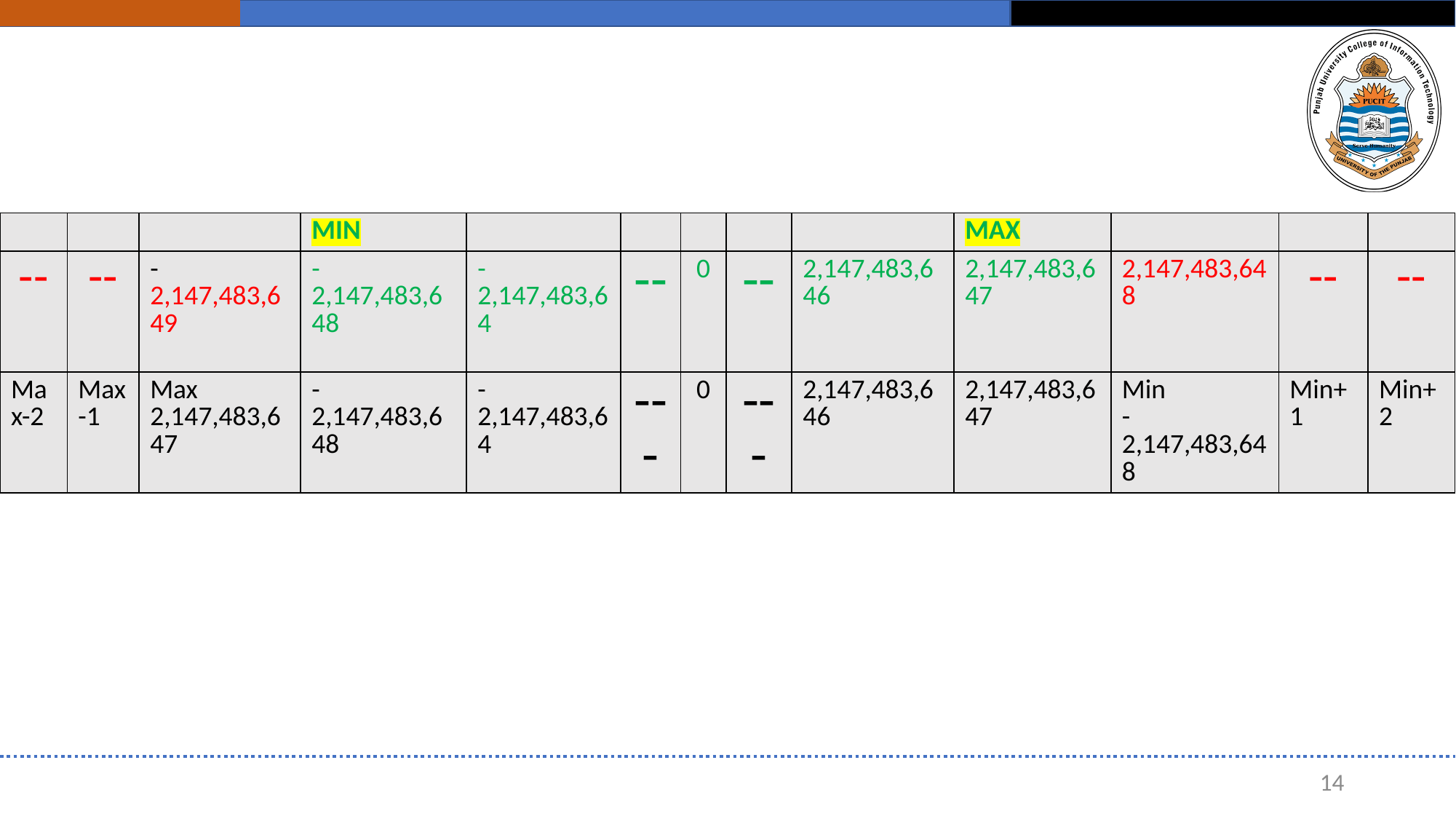

|  |  |  | MIN |  |  |  |  |  | MAX |  |  |  |
| --- | --- | --- | --- | --- | --- | --- | --- | --- | --- | --- | --- | --- |
| -- | -- | -2,147,483,649 | -2,147,483,648 | -2,147,483,64 | -- | 0 | -- | 2,147,483,646 | 2,147,483,647 | 2,147,483,648 | -- | -- |
| Max-2 | Max-1 | Max 2,147,483,647 | -2,147,483,648 | -2,147,483,64 | --- | 0 | --- | 2,147,483,646 | 2,147,483,647 | Min -2,147,483,648 | Min+1 | Min+2 |
14